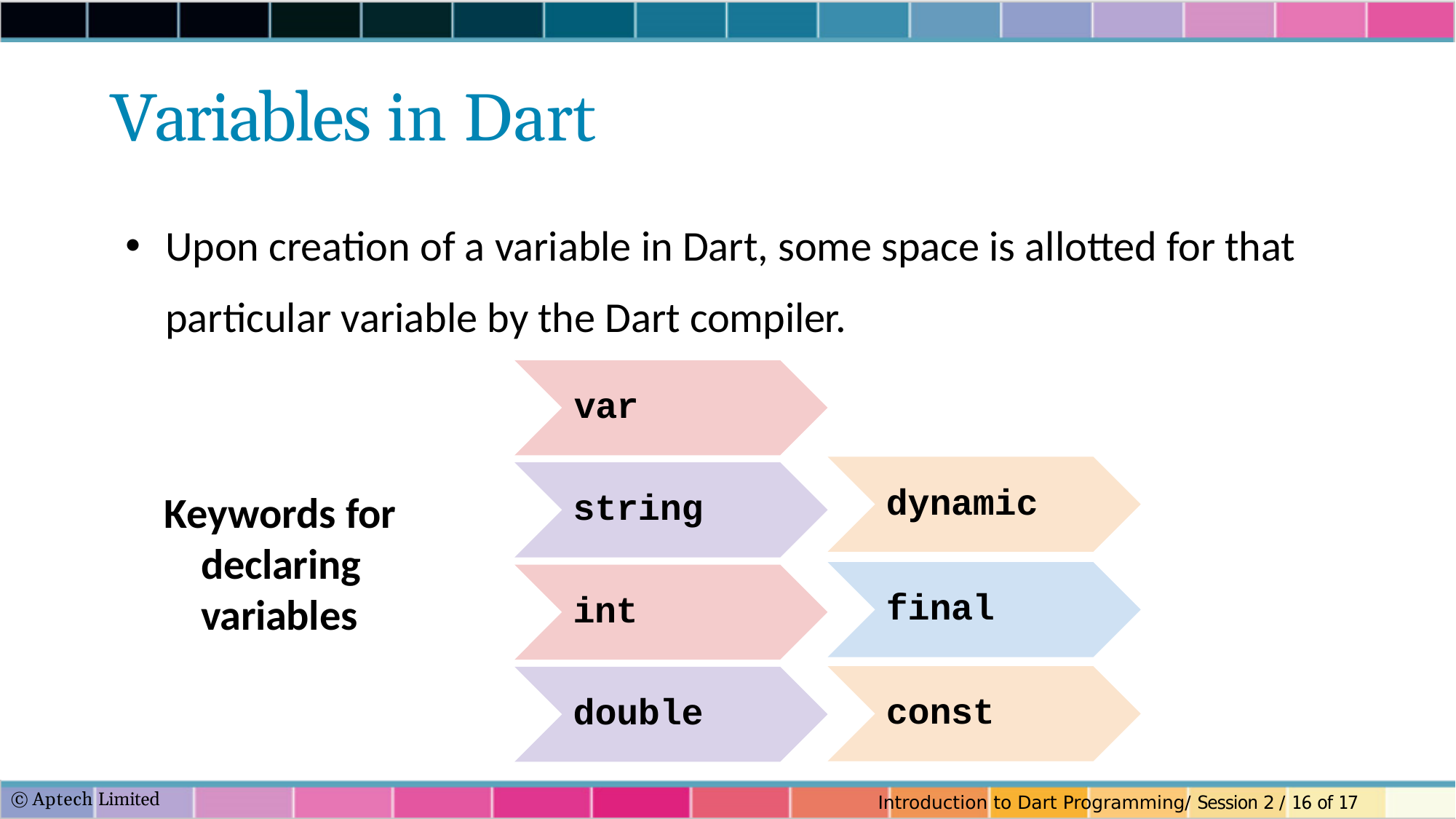

# Variables in Dart
Upon creation of a variable in Dart, some space is allotted for that particular variable by the Dart compiler.
var

dynamic
string
Keywords for declaring variables

final
int

const
double
© Aptech Limited
Introduction to Dart Programming/ Session 2 / 16 of 17